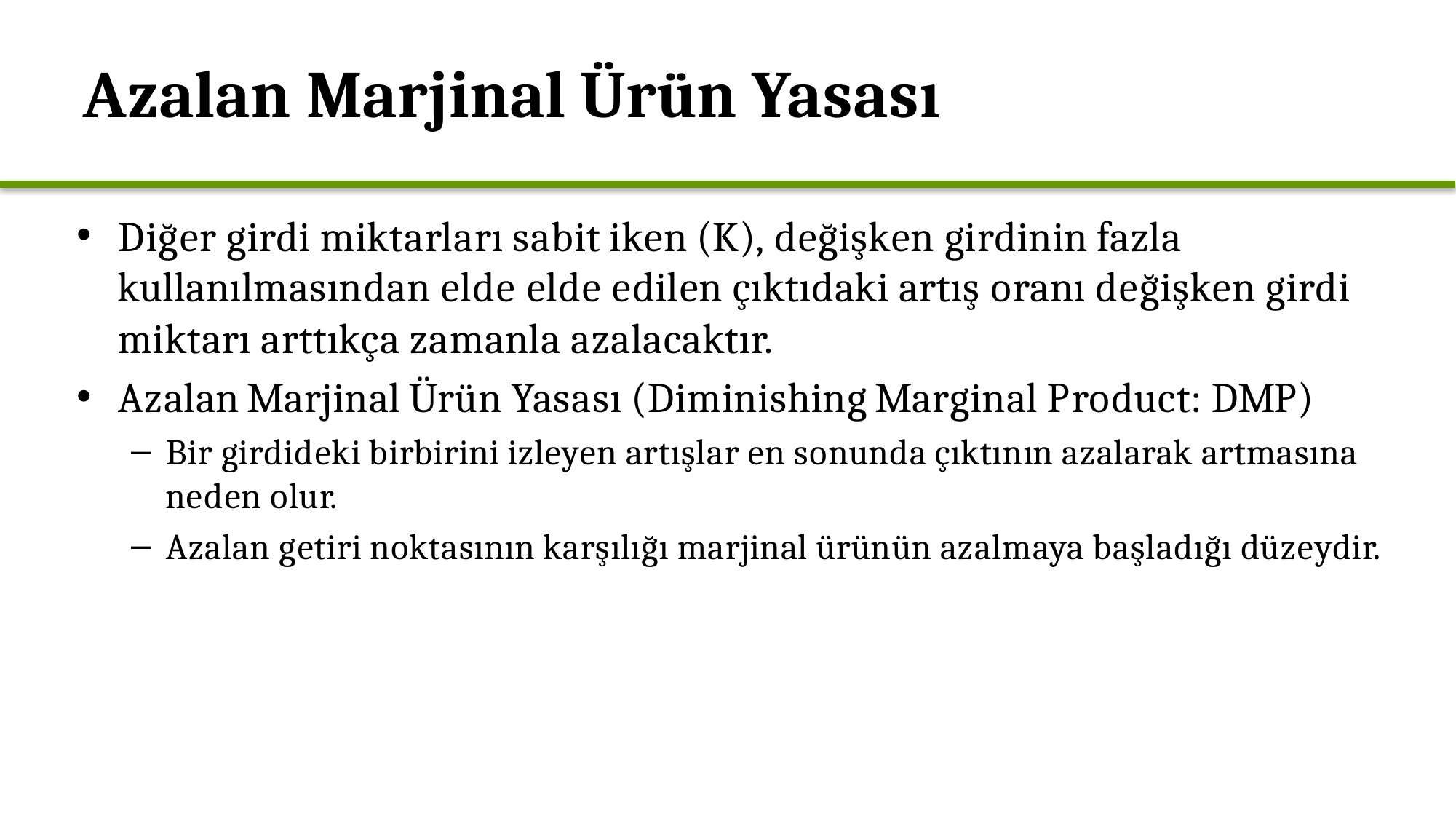

# Azalan Marjinal Ürün Yasası
Diğer girdi miktarları sabit iken (K), değişken girdinin fazla kullanılmasından elde elde edilen çıktıdaki artış oranı değişken girdi miktarı arttıkça zamanla azalacaktır.
Azalan Marjinal Ürün Yasası (Diminishing Marginal Product: DMP)
Bir girdideki birbirini izleyen artışlar en sonunda çıktının azalarak artmasına neden olur.
Azalan getiri noktasının karşılığı marjinal ürünün azalmaya başladığı düzeydir.